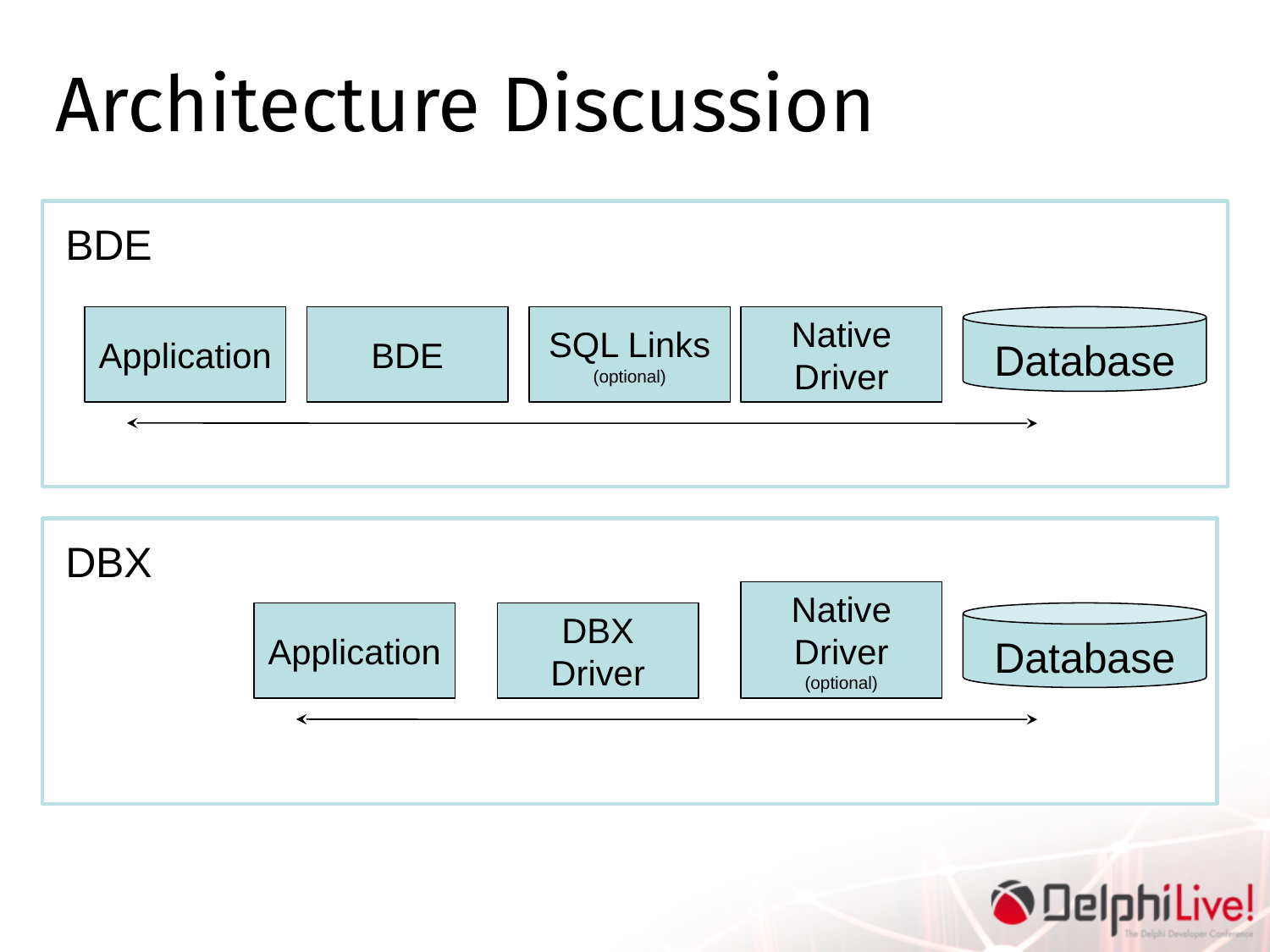

# Architecture Discussion

BDE
Application
BDE
SQL Links (optional)
Native Driver
Database

DBX
Native Driver
(optional)
Application
DBX Driver
Database